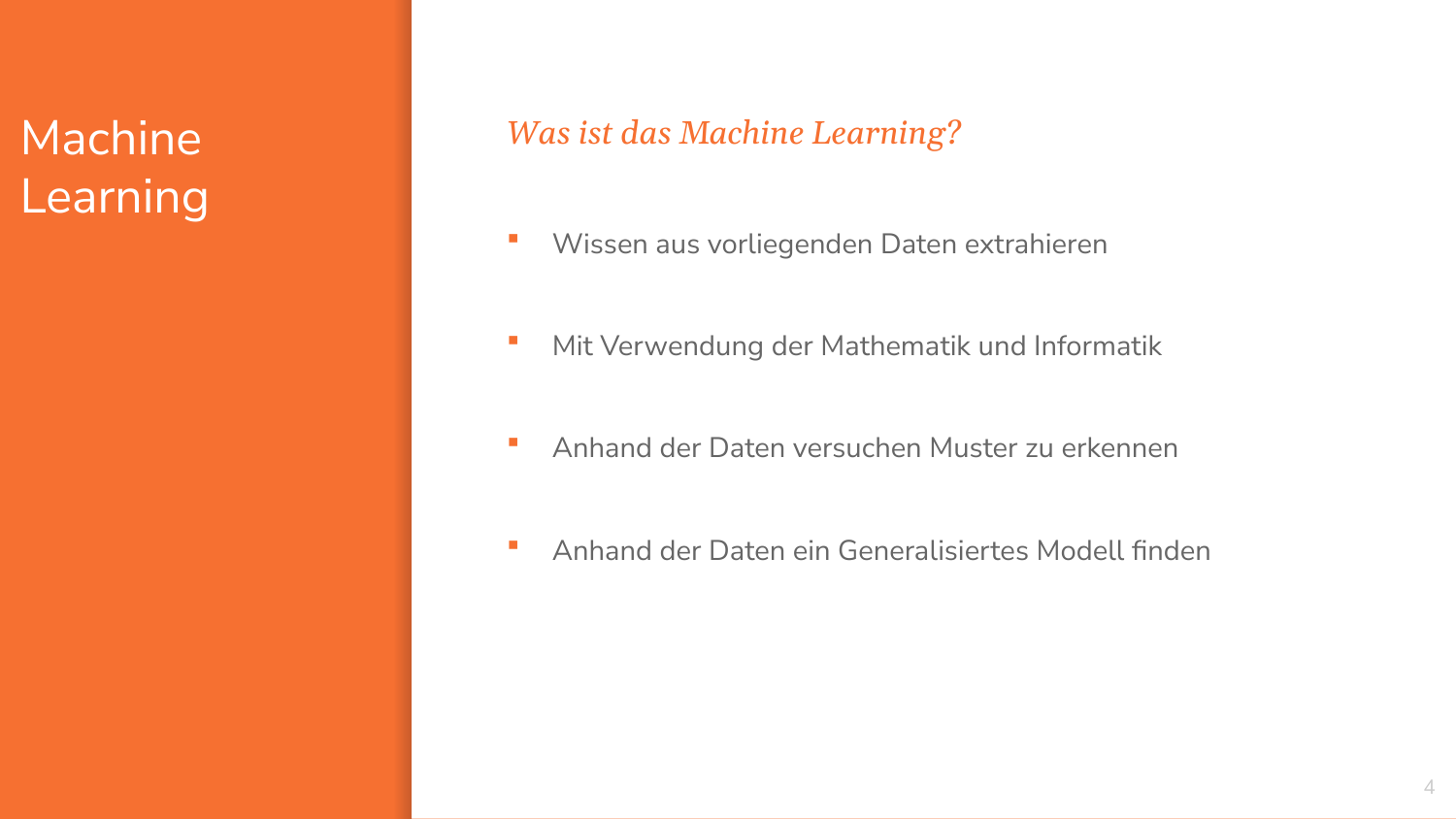

# Machine Learning
Was ist das Machine Learning?
Wissen aus vorliegenden Daten extrahieren

Mit Verwendung der Mathematik und Informatik

Anhand der Daten versuchen Muster zu erkennen

Anhand der Daten ein Generalisiertes Modell finden

4